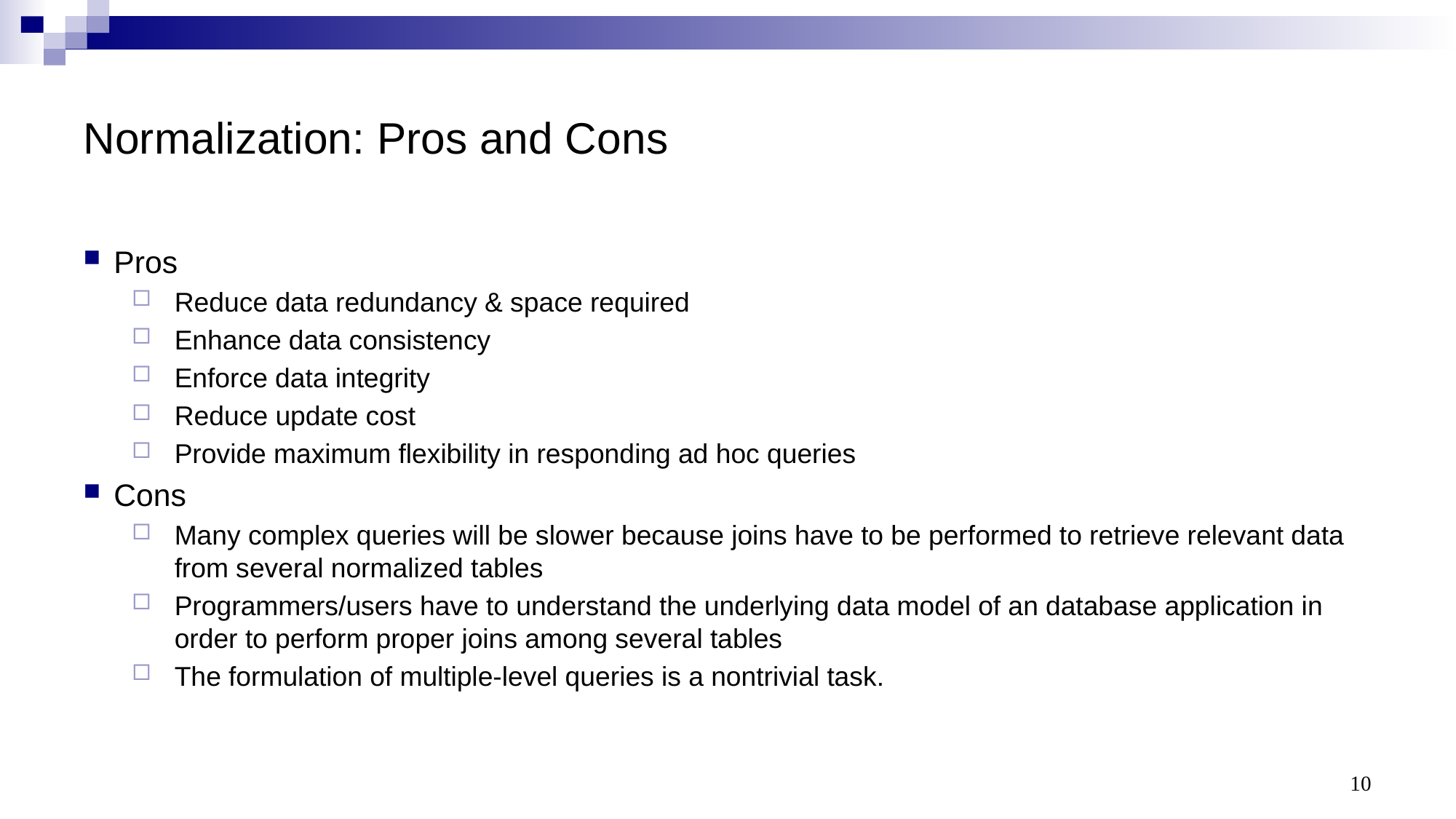

# Normalization: Pros and Cons
Pros
Reduce data redundancy & space required
Enhance data consistency
Enforce data integrity
Reduce update cost
Provide maximum flexibility in responding ad hoc queries
Cons
Many complex queries will be slower because joins have to be performed to retrieve relevant data from several normalized tables
Programmers/users have to understand the underlying data model of an database application in order to perform proper joins among several tables
The formulation of multiple-level queries is a nontrivial task.
10